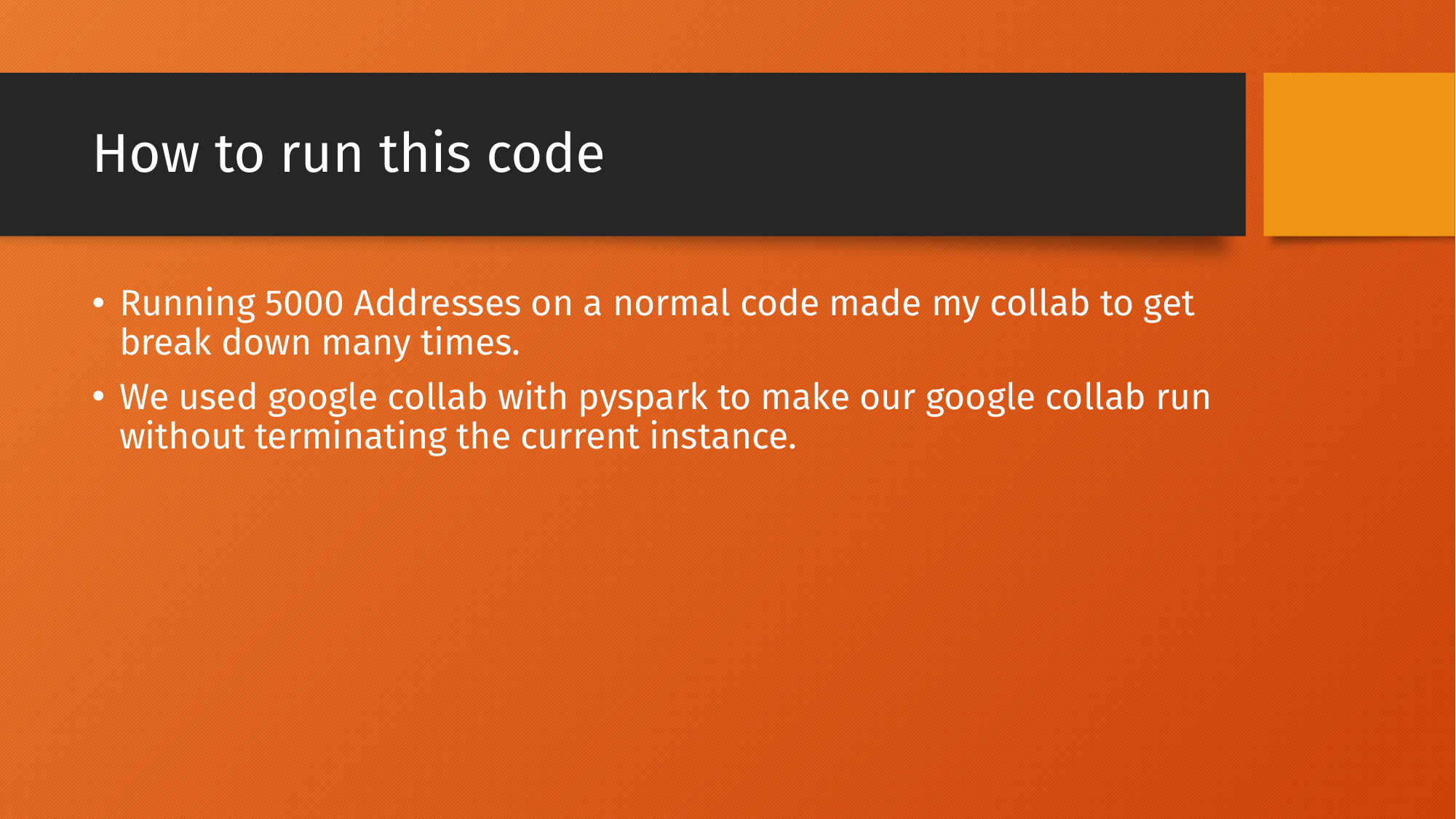

# How to run this code
Running 5000 Addresses on a normal code made my collab to get break down many times.
We used google collab with pyspark to make our google collab run without terminating the current instance.